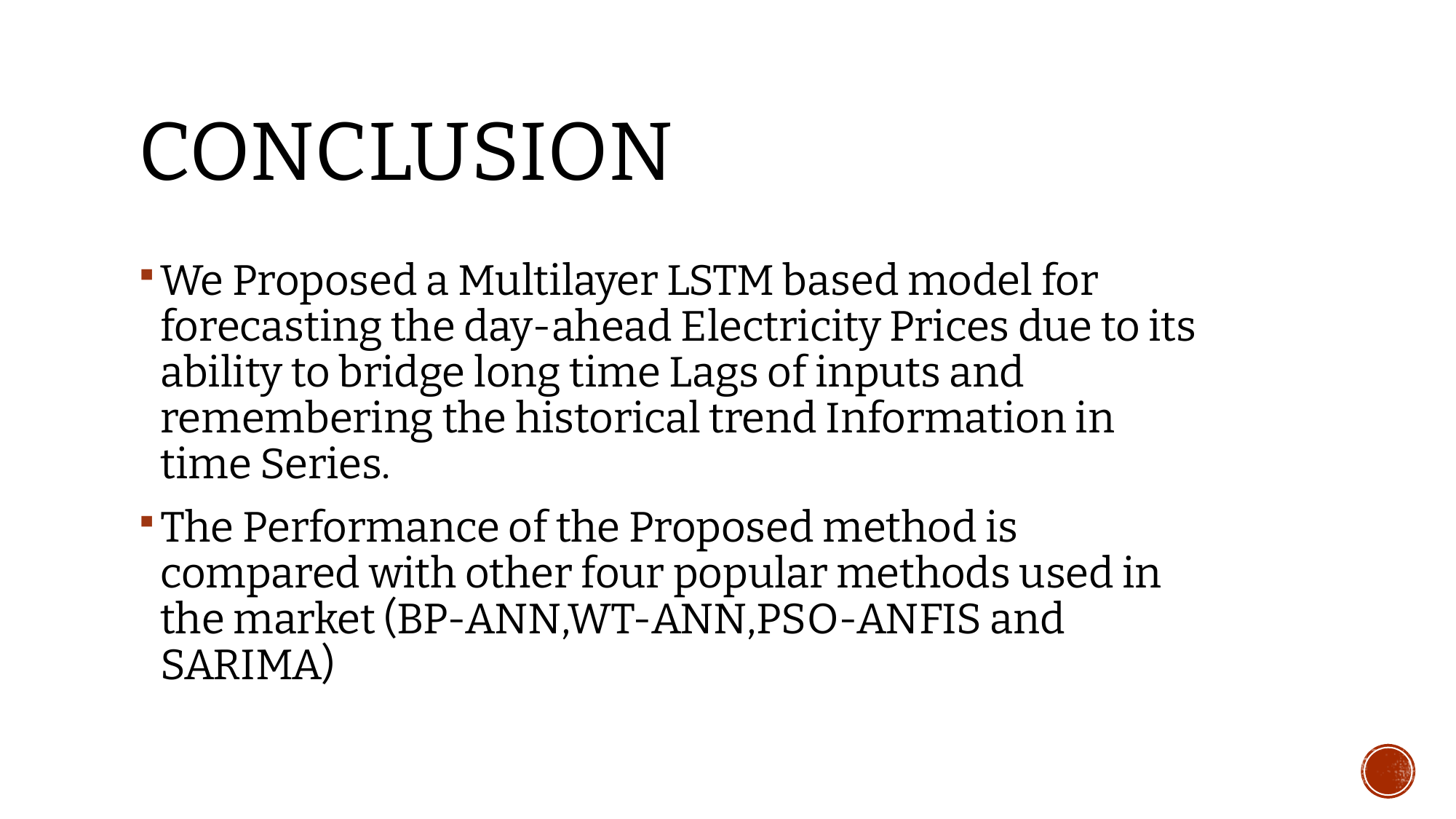

# CONCLUSION
We Proposed a Multilayer LSTM based model for forecasting the day-ahead Electricity Prices due to its ability to bridge long time Lags of inputs and remembering the historical trend Information in time Series.
The Performance of the Proposed method is compared with other four popular methods used in the market (BP-ANN,WT-ANN,PSO-ANFIS and SARIMA)